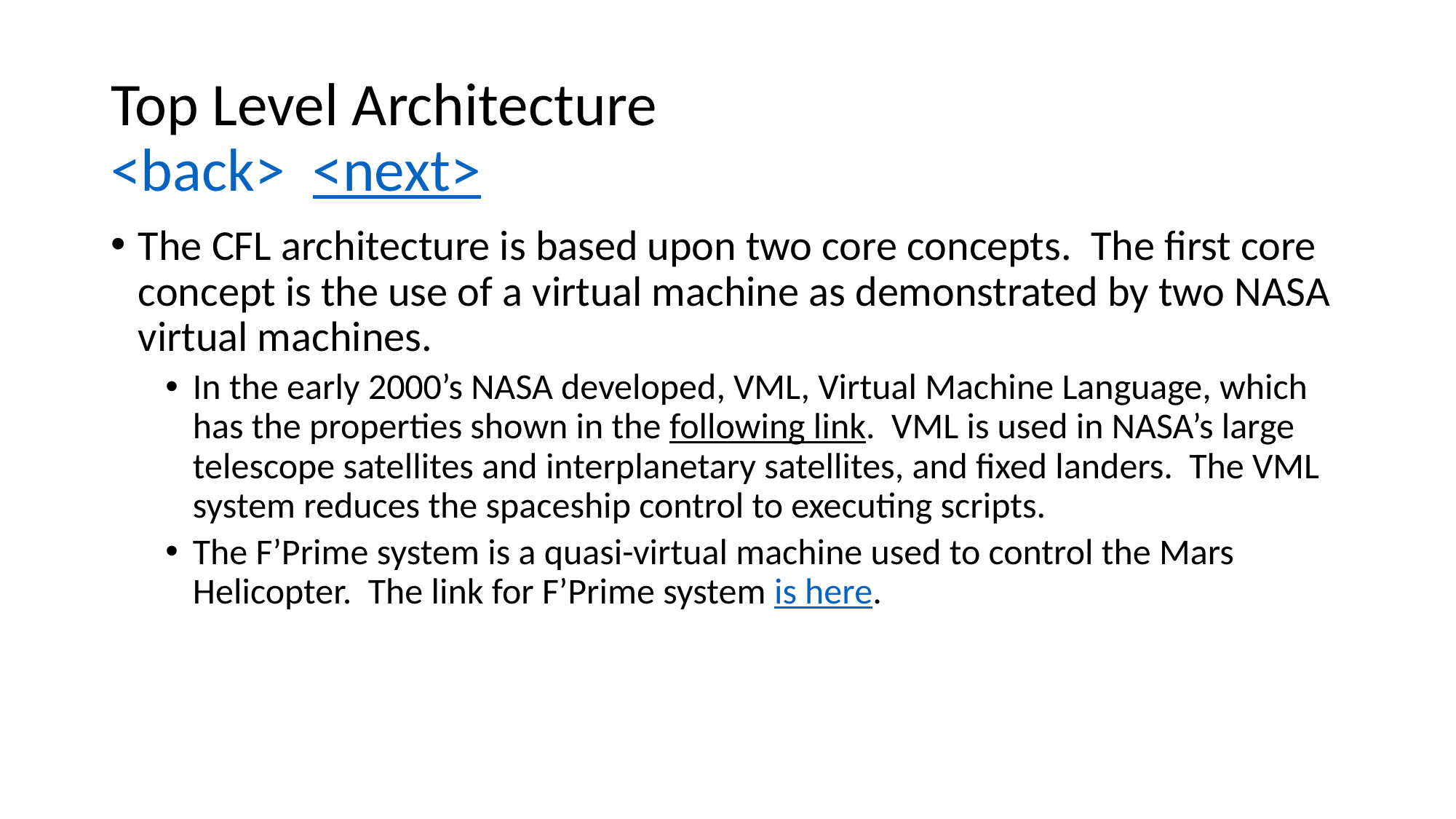

# Top Level Architecture <back>  <next>
The CFL architecture is based upon two core concepts.  The first core concept is the use of a virtual machine as demonstrated by two NASA virtual machines.
In the early 2000’s NASA developed, VML, Virtual Machine Language, which has the properties shown in the following link.  VML is used in NASA’s large telescope satellites and interplanetary satellites, and fixed landers.  The VML system reduces the spaceship control to executing scripts.
The F’Prime system is a quasi-virtual machine used to control the Mars Helicopter.  The link for F’Prime system is here.